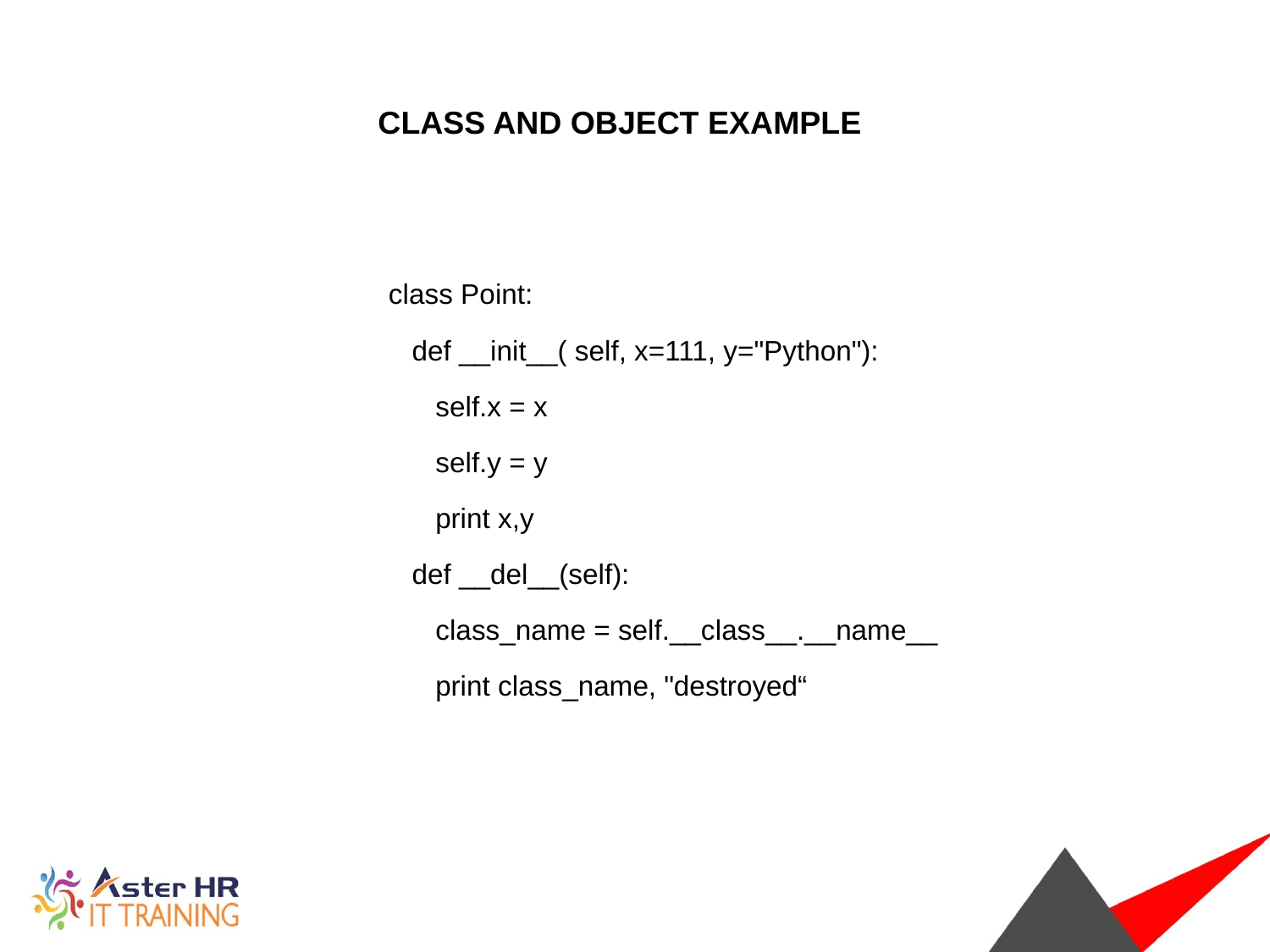

CLASS AND OBJECT EXAMPLE
class Point:
   def __init__( self, x=111, y="Python"):
      self.x = x
      self.y = y
      print x,y
   def __del__(self):
      class_name = self.__class__.__name__
      print class_name, "destroyed“